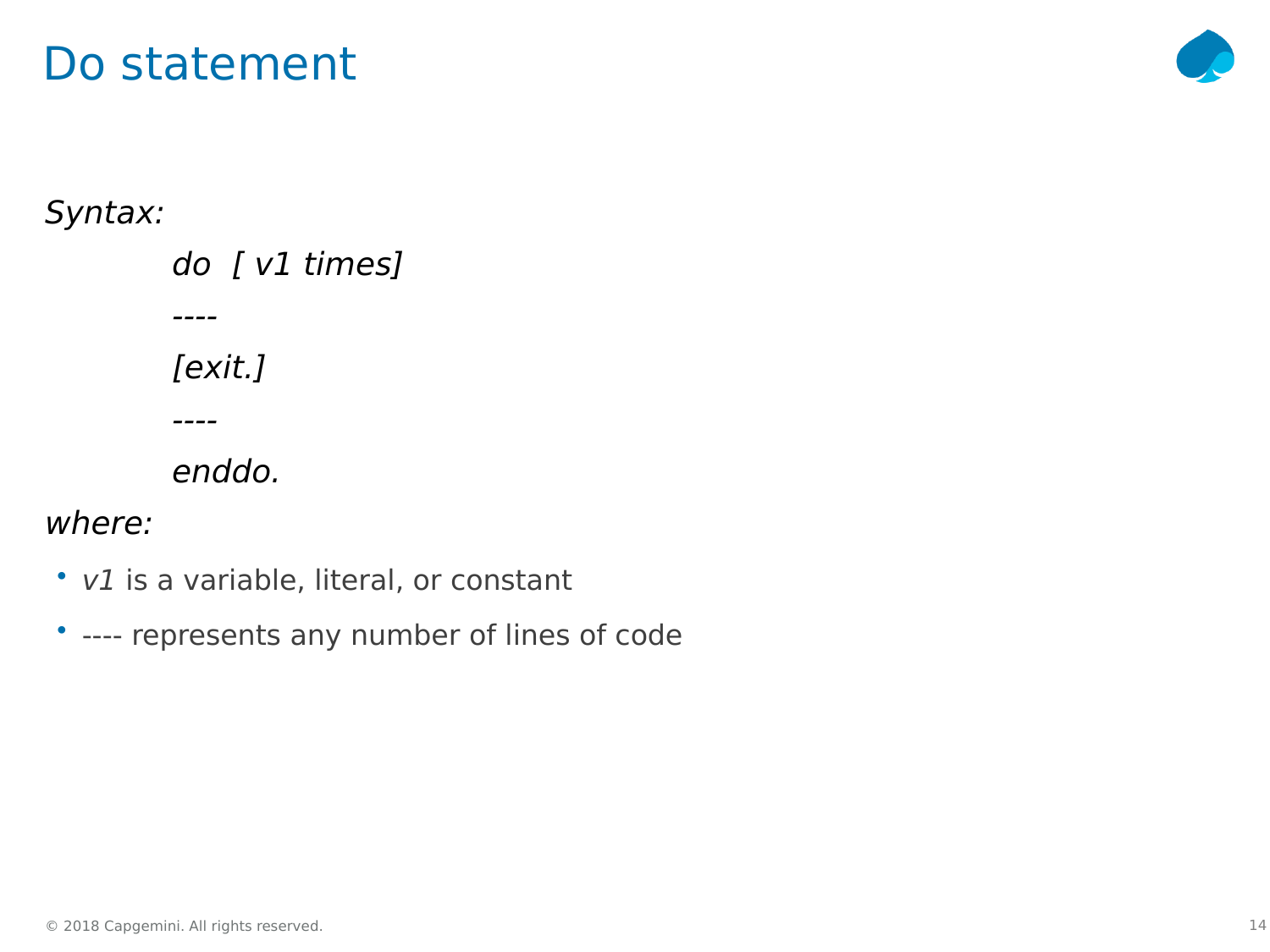

# Do statement
Syntax:
	do  [ v1 times]
	----
	[exit.]
	----
	enddo.
where:
v1 is a variable, literal, or constant
---- represents any number of lines of code